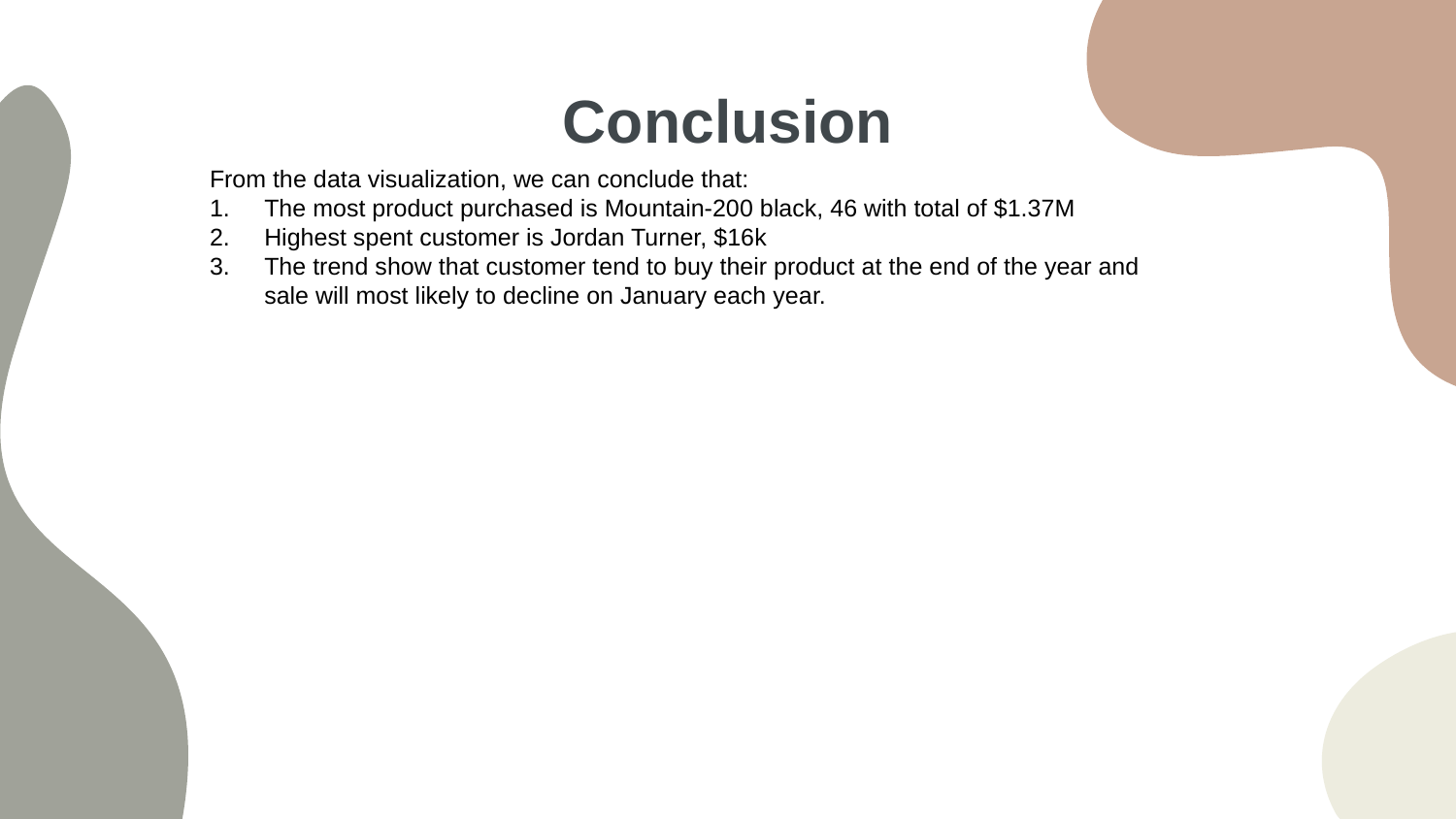

# Conclusion
From the data visualization, we can conclude that:
The most product purchased is Mountain-200 black, 46 with total of $1.37M
Highest spent customer is Jordan Turner, $16k
The trend show that customer tend to buy their product at the end of the year and sale will most likely to decline on January each year.